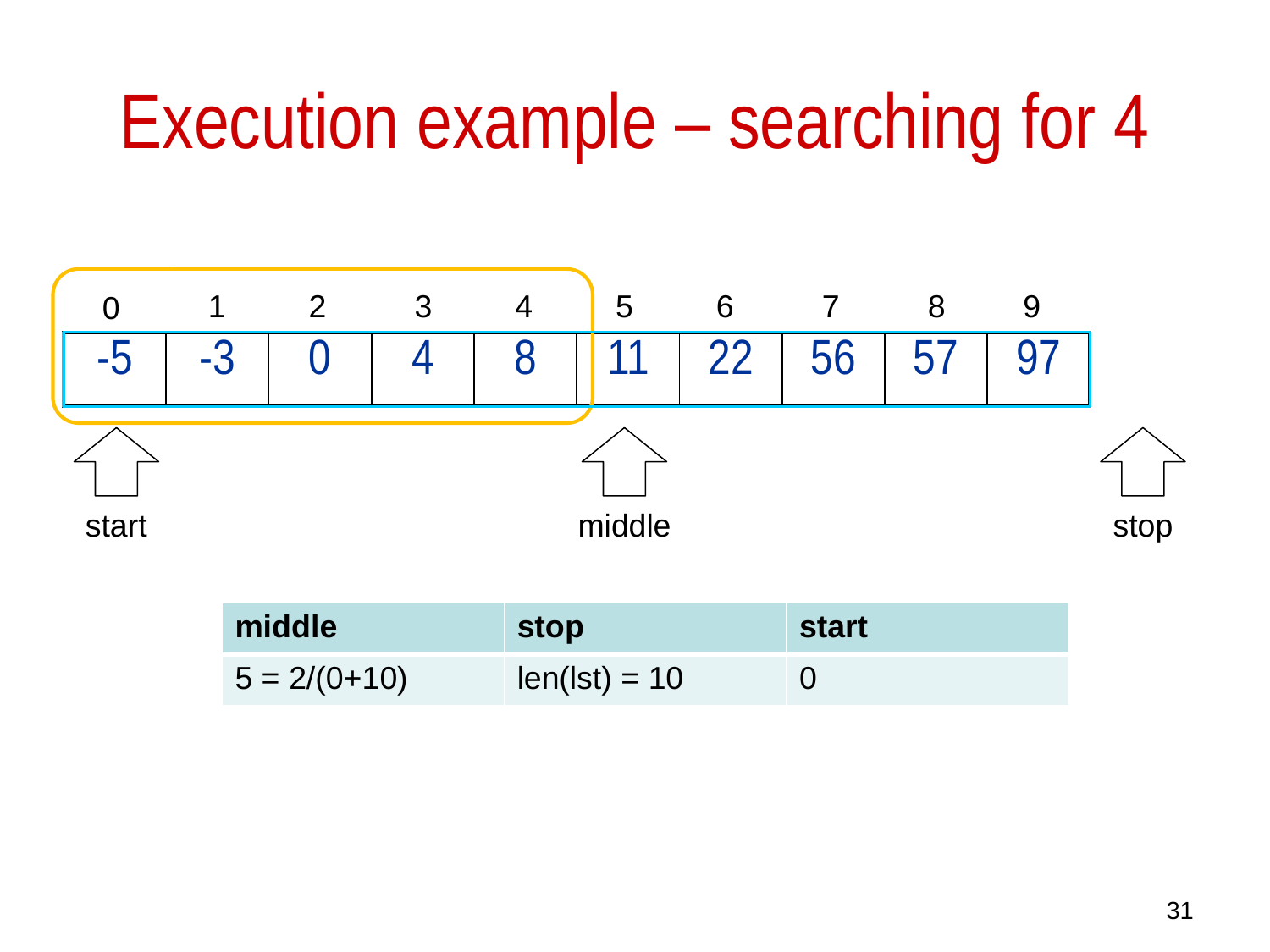

# Execution example – searching for 4

1
2
3
4
5
6
7
8
9
0
| -5 | -3 | 0 | 4 | 8 | 11 | 22 | 56 | 57 | 97 |
| --- | --- | --- | --- | --- | --- | --- | --- | --- | --- |

start

middle

stop
| middle | stop | start |
| --- | --- | --- |
| (0+10)/2 = 5 | len(lst) = 10 | 0 |
31